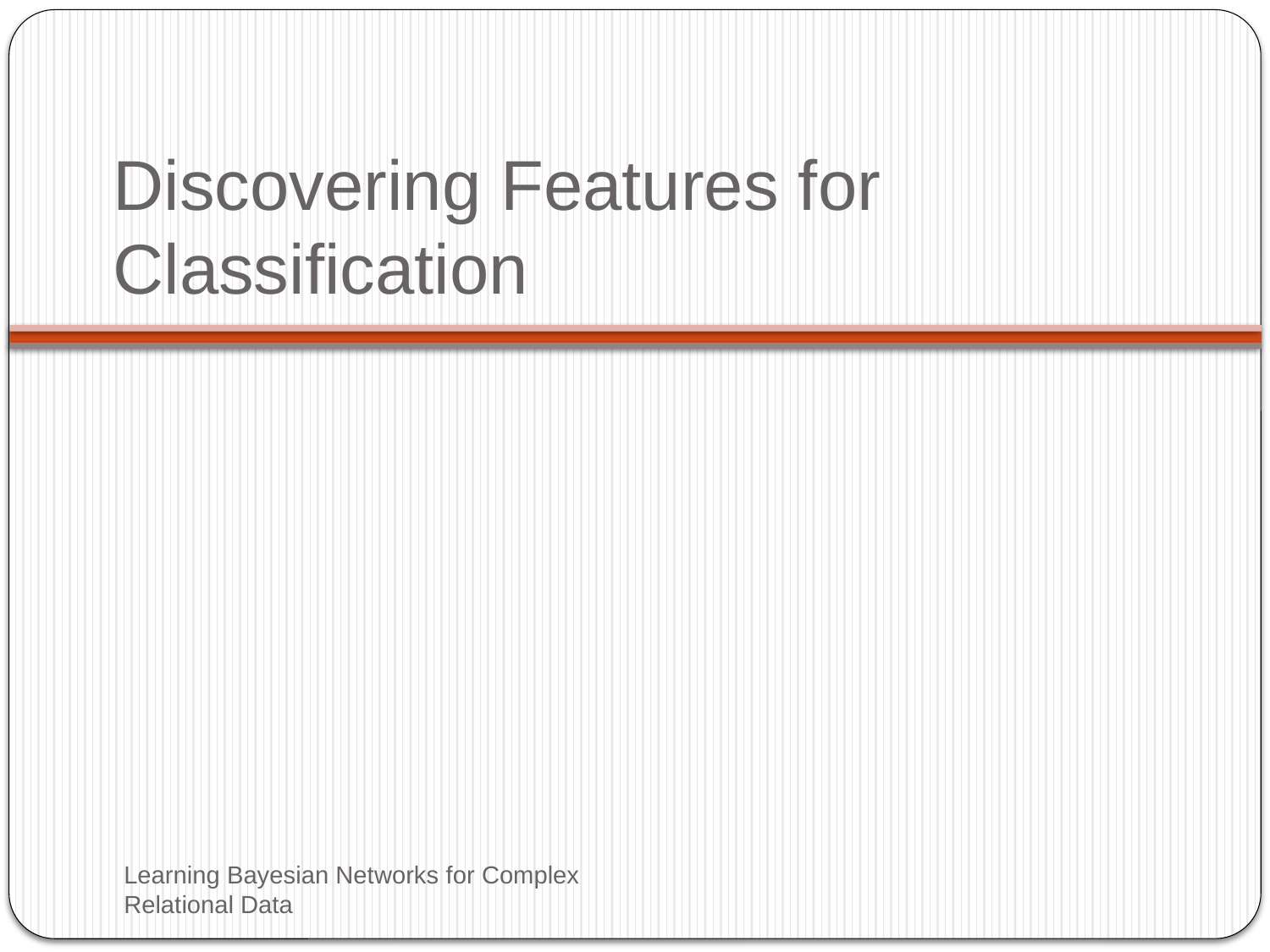

# Discovering Features for Classification

Learning Bayesian Networks for Complex Relational Data